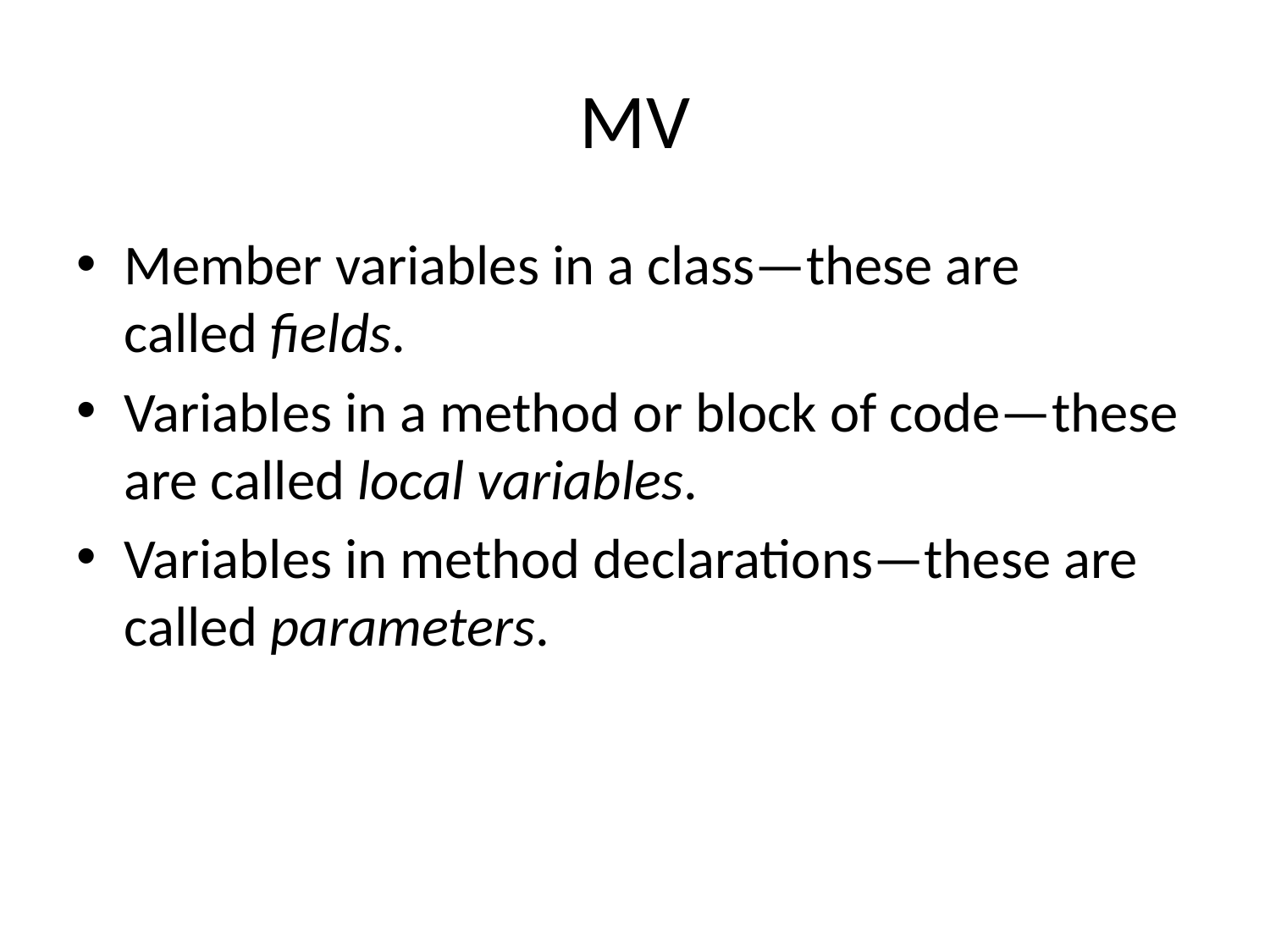

# MV
Member variables in a class—these are called fields.
Variables in a method or block of code—these are called local variables.
Variables in method declarations—these are called parameters.